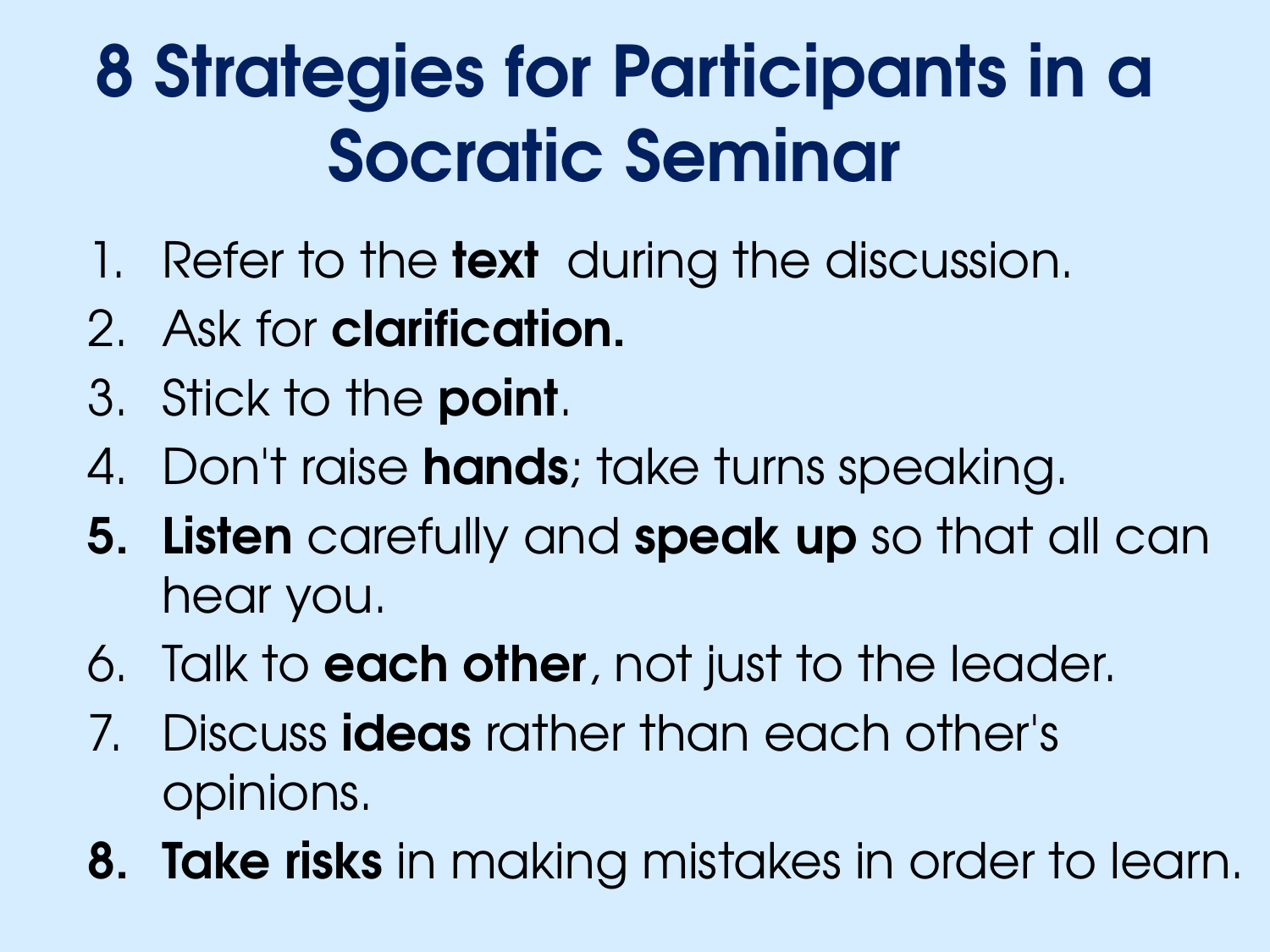

# 8 Strategies for Participants in a Socratic Seminar
Refer to the text  during the discussion.
Ask for clarification.
Stick to the point.
Don't raise hands; take turns speaking.
Listen carefully and speak up so that all can hear you.
Talk to each other, not just to the leader.
Discuss ideas rather than each other's opinions.
Take risks in making mistakes in order to learn.